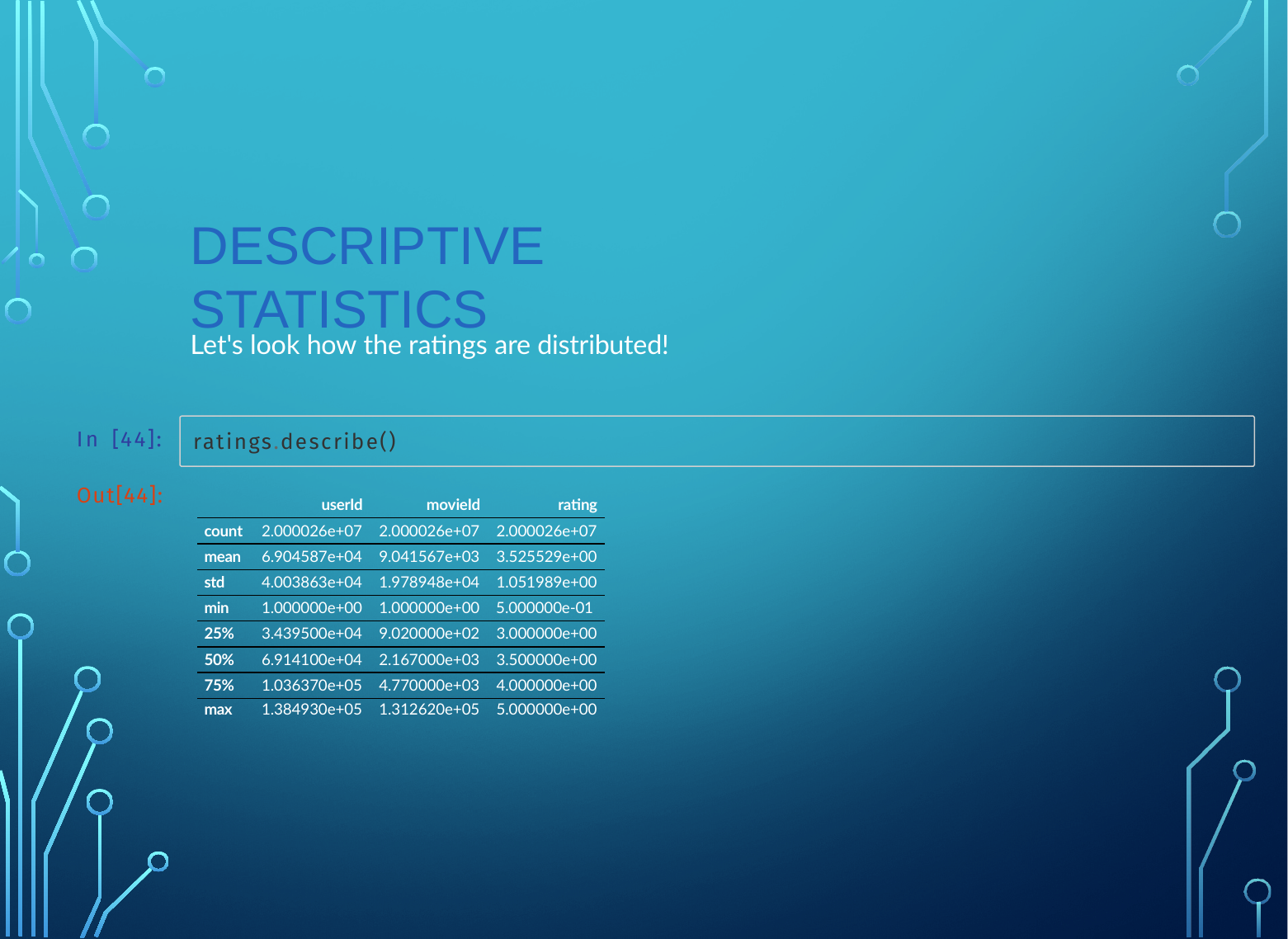

# Descriptive Statistics
Let's look how the ratings are distributed!

In [44]:
ratings.describe()
Out[44]:
|  | userId | movieId | rating |
| --- | --- | --- | --- |
| count | 2.000026e+07 | 2.000026e+07 | 2.000026e+07 |
| mean | 6.904587e+04 | 9.041567e+03 | 3.525529e+00 |
| std | 4.003863e+04 | 1.978948e+04 | 1.051989e+00 |
| min | 1.000000e+00 | 1.000000e+00 | 5.000000e-01 |
| 25% | 3.439500e+04 | 9.020000e+02 | 3.000000e+00 |
| 50% | 6.914100e+04 | 2.167000e+03 | 3.500000e+00 |
| 75% | 1.036370e+05 | 4.770000e+03 | 4.000000e+00 |
| max | 1.384930e+05 | 1.312620e+05 | 5.000000e+00 |